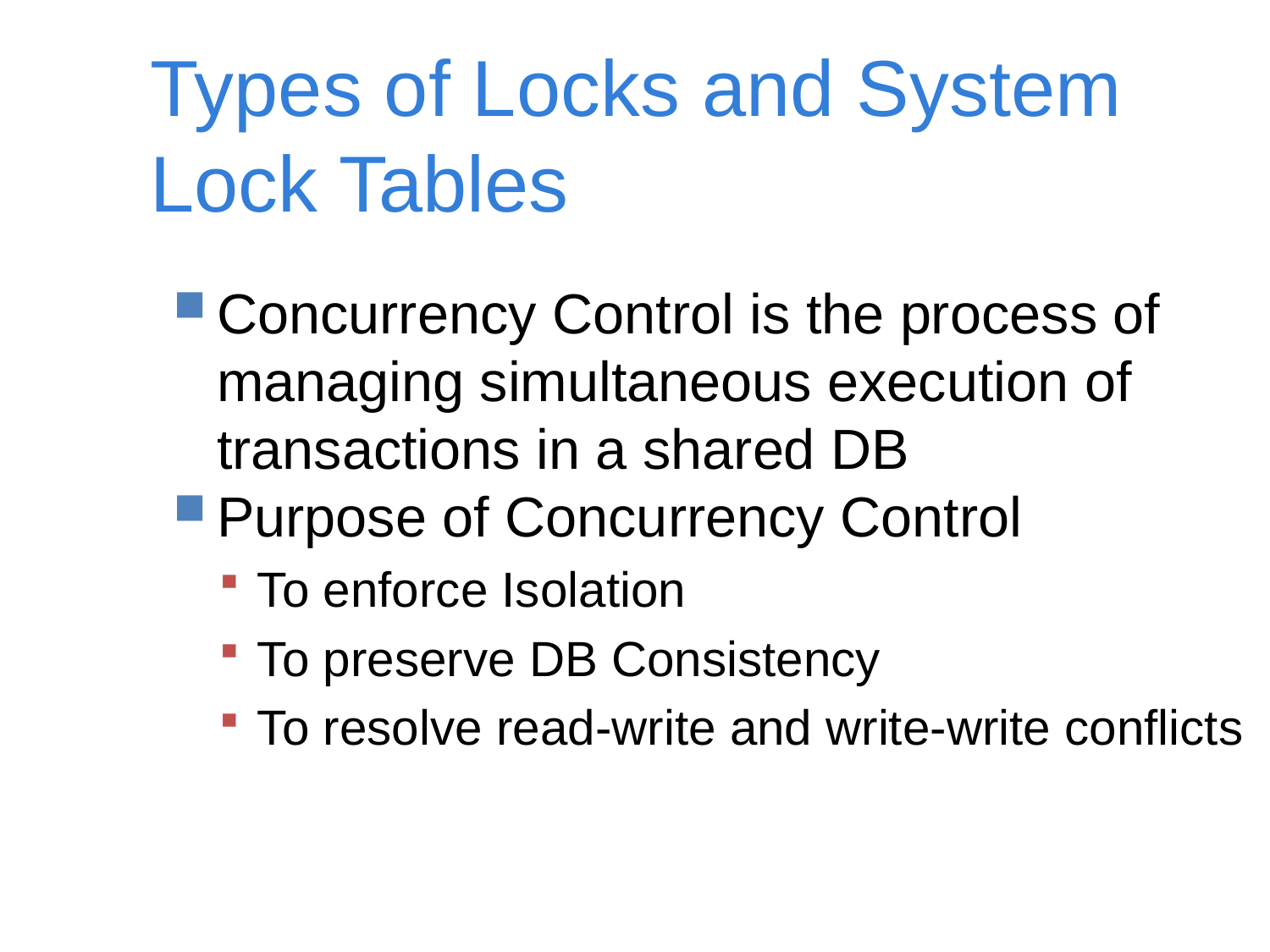

Types of Locks and System Lock Tables
Concurrency Control is the process of  managing simultaneous execution of transactions in a shared DB
Purpose of Concurrency Control
To enforce Isolation
To preserve DB Consistency
To resolve read-write and write-write conflicts